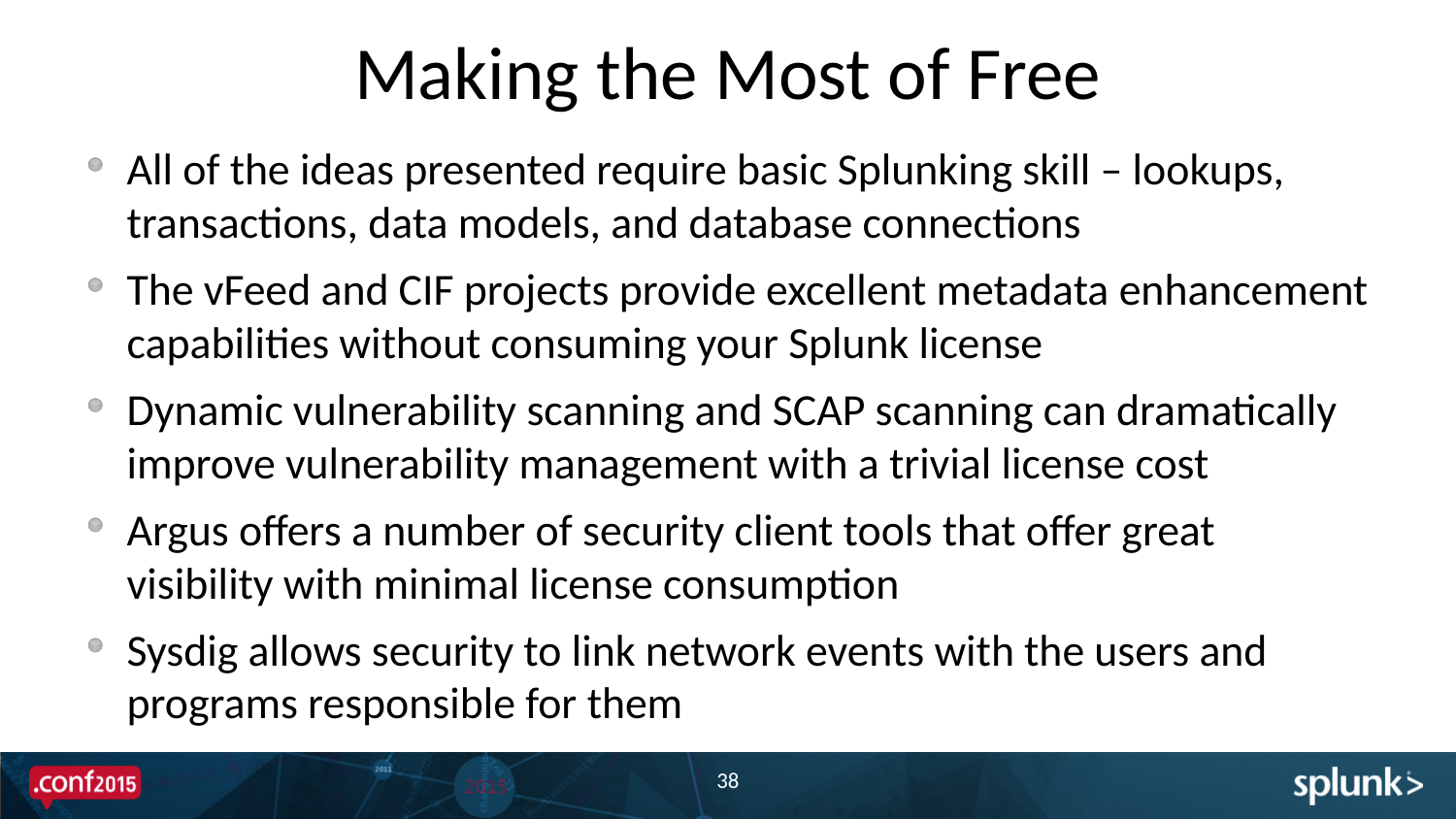

# Making the Most of Free
All of the ideas presented require basic Splunking skill – lookups, transactions, data models, and database connections
The vFeed and CIF projects provide excellent metadata enhancement capabilities without consuming your Splunk license
Dynamic vulnerability scanning and SCAP scanning can dramatically improve vulnerability management with a trivial license cost
Argus offers a number of security client tools that offer great visibility with minimal license consumption
Sysdig allows security to link network events with the users and programs responsible for them

38